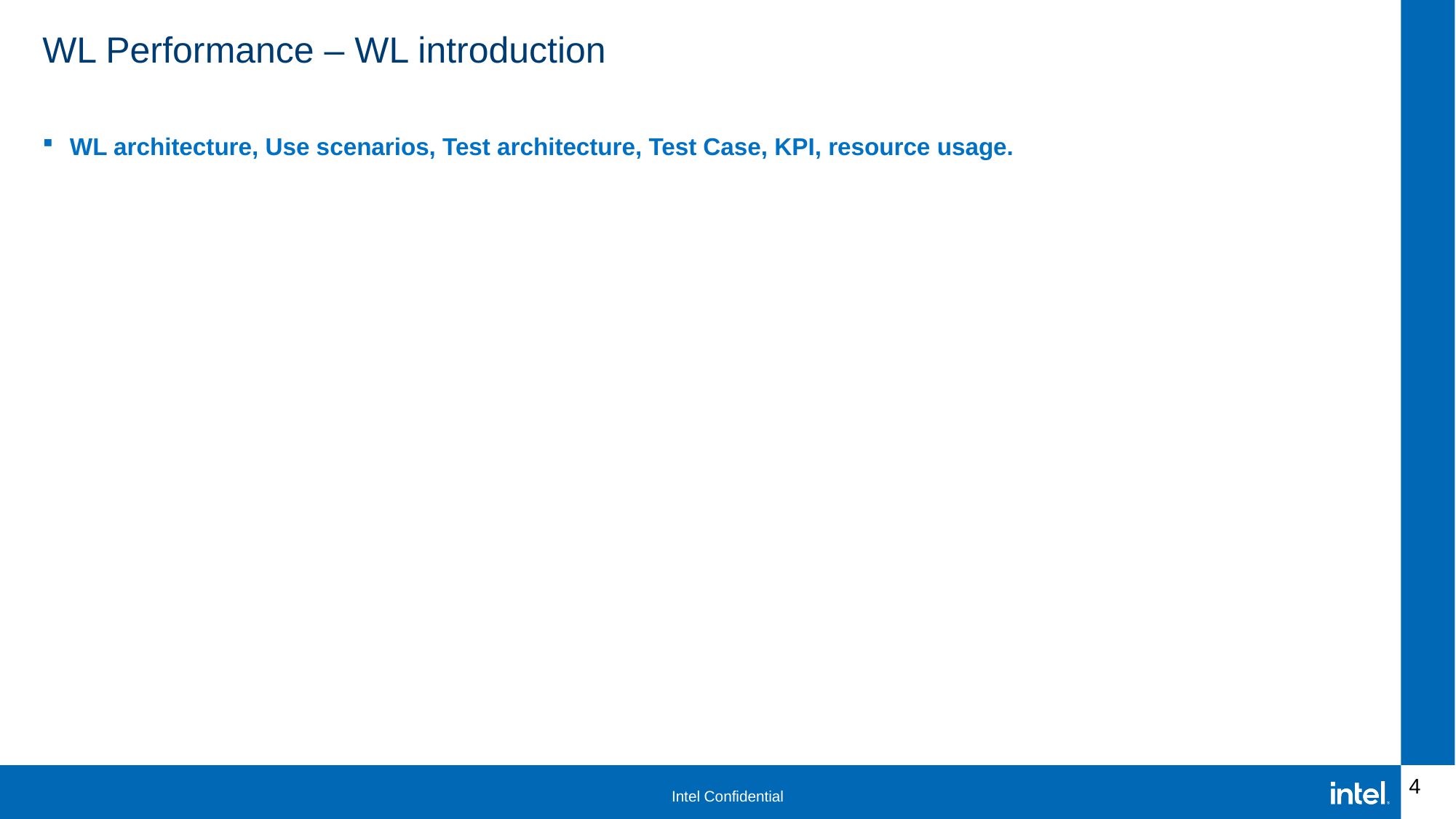

# WL Performance – WL introduction

WL architecture, Use scenarios, Test architecture, Test Case, KPI, resource usage.

4